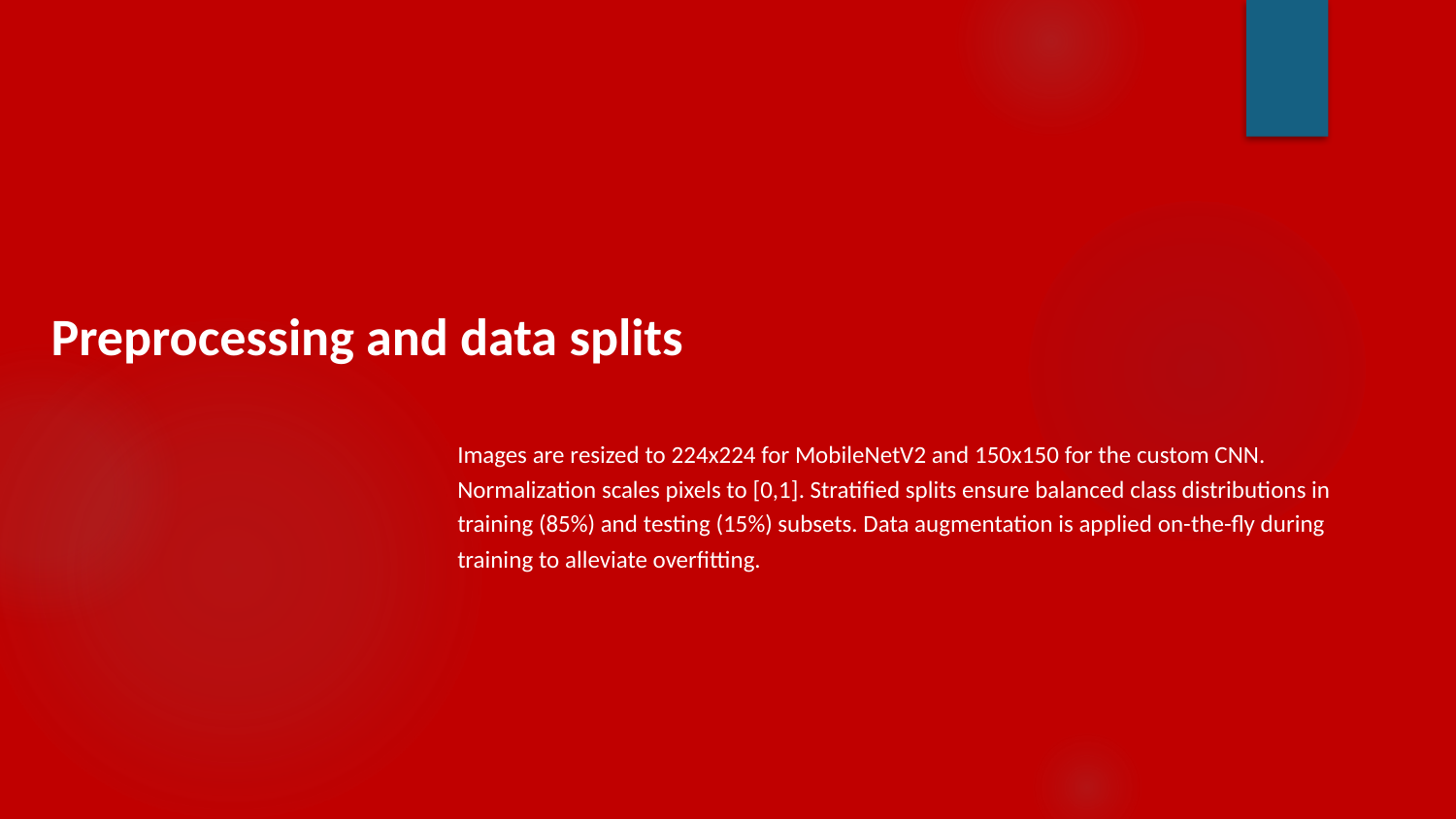

Preprocessing and data splits
# Images are resized to 224x224 for MobileNetV2 and 150x150 for the custom CNN. Normalization scales pixels to [0,1]. Stratified splits ensure balanced class distributions in training (85%) and testing (15%) subsets. Data augmentation is applied on-the-fly during training to alleviate overfitting.